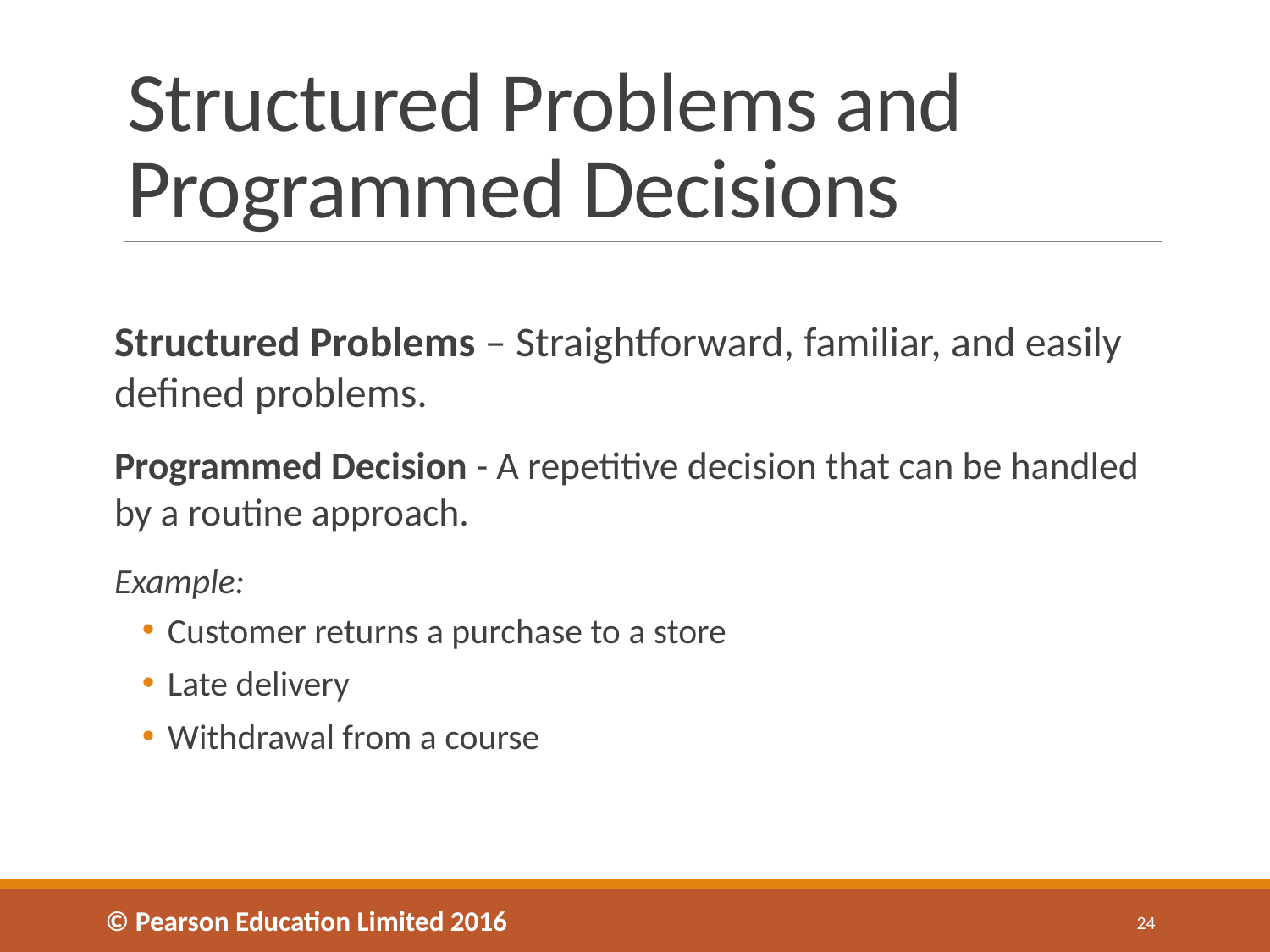

# Structured Problems and Programmed Decisions
Structured Problems – Straightforward, familiar, and easily defined problems.
Programmed Decision - A repetitive decision that can be handled by a routine approach.
Example:
Customer returns a purchase to a store
Late delivery
Withdrawal from a course
© Pearson Education Limited 2016
24